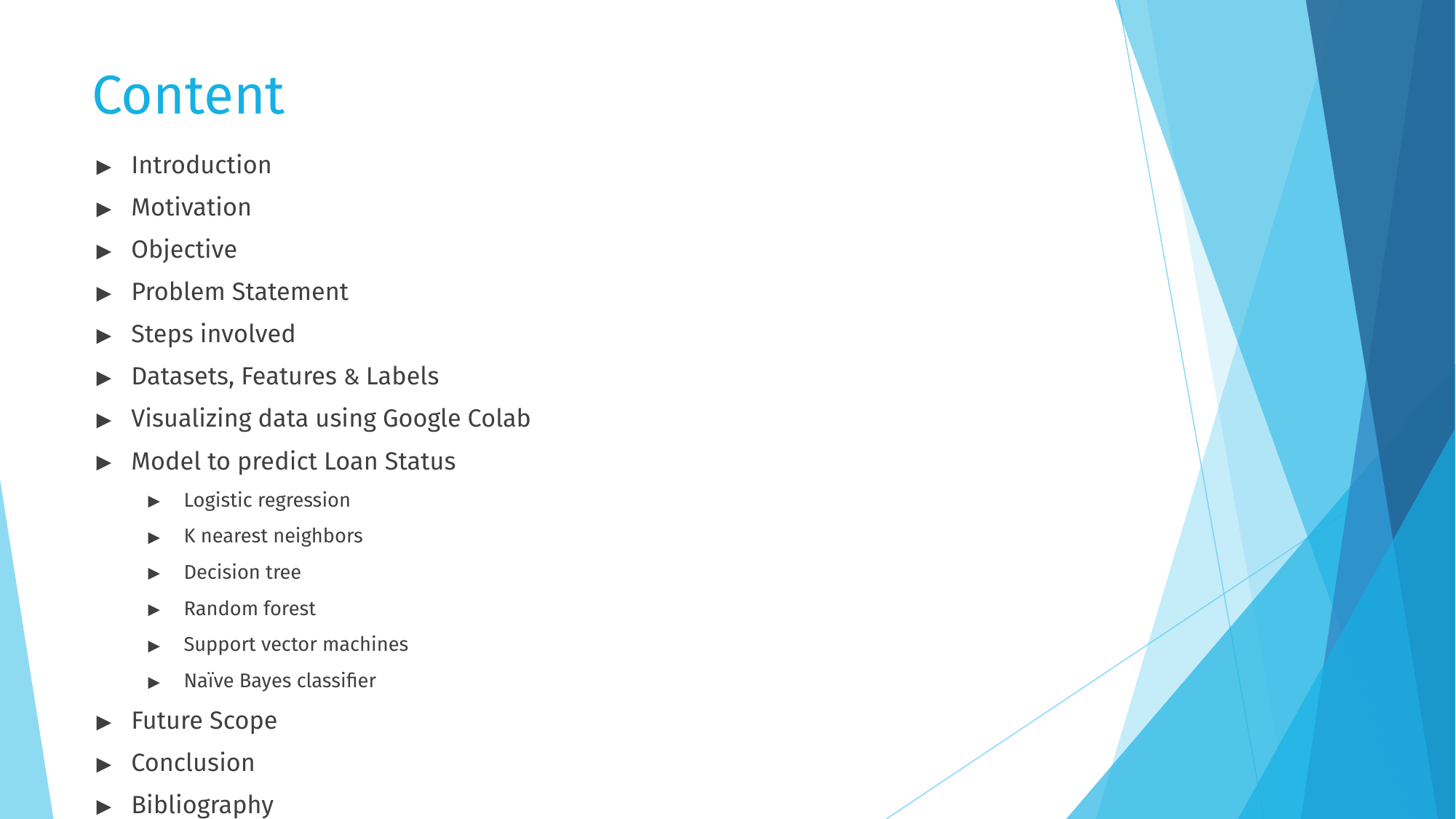

# Content
Introduction
Motivation
Objective
Problem Statement
Steps involved
Datasets, Features & Labels
Visualizing data using Google Colab
Model to predict Loan Status
Logistic regression
K nearest neighbors
Decision tree
Random forest
Support vector machines
Naïve Bayes classifier
Future Scope
Conclusion
Bibliography